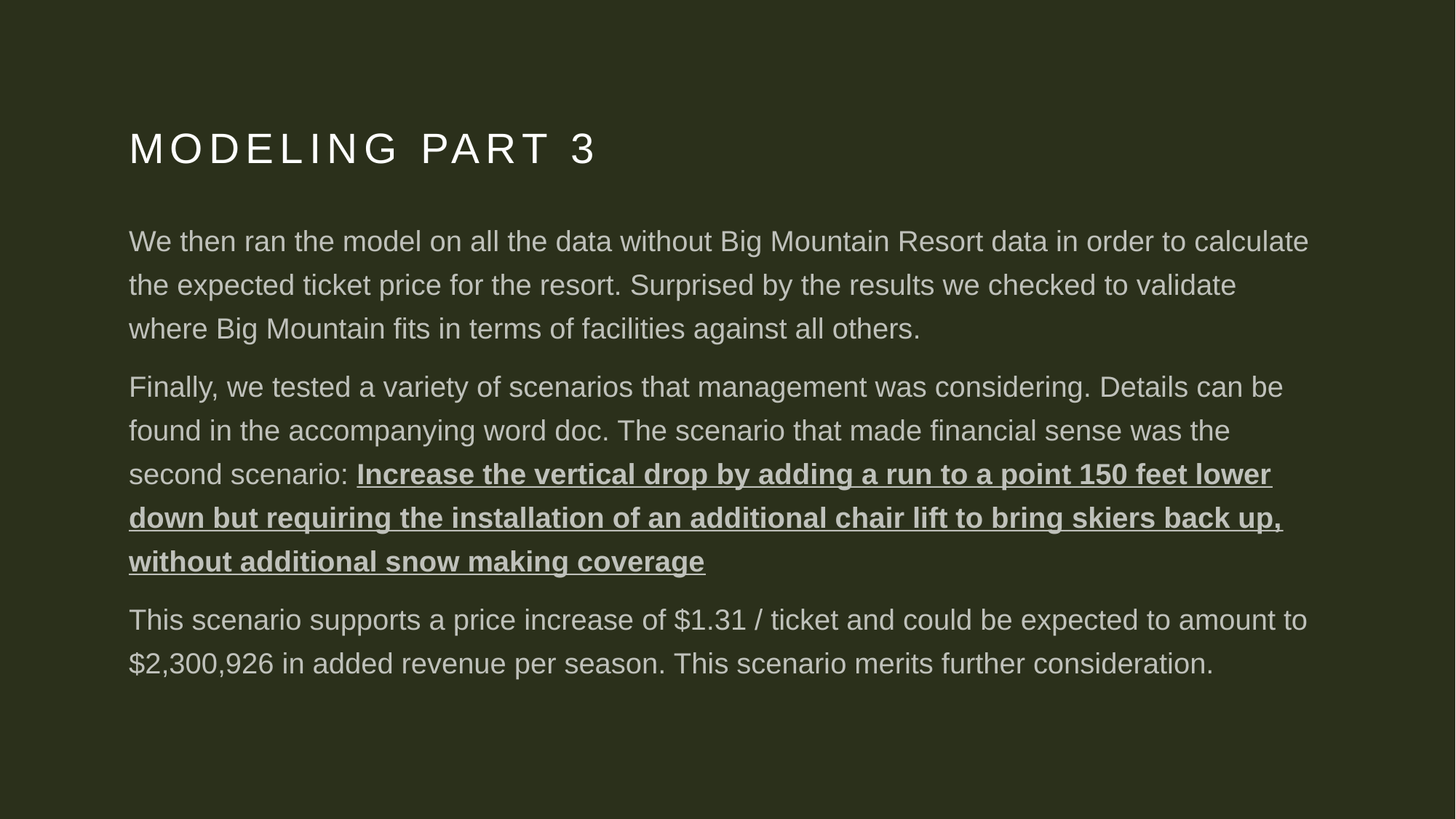

# Modeling Part 3
We then ran the model on all the data without Big Mountain Resort data in order to calculate the expected ticket price for the resort. Surprised by the results we checked to validate where Big Mountain fits in terms of facilities against all others.
Finally, we tested a variety of scenarios that management was considering. Details can be found in the accompanying word doc. The scenario that made financial sense was the second scenario: Increase the vertical drop by adding a run to a point 150 feet lower down but requiring the installation of an additional chair lift to bring skiers back up, without additional snow making coverage
This scenario supports a price increase of $1.31 / ticket and could be expected to amount to $2,300,926 in added revenue per season. This scenario merits further consideration.